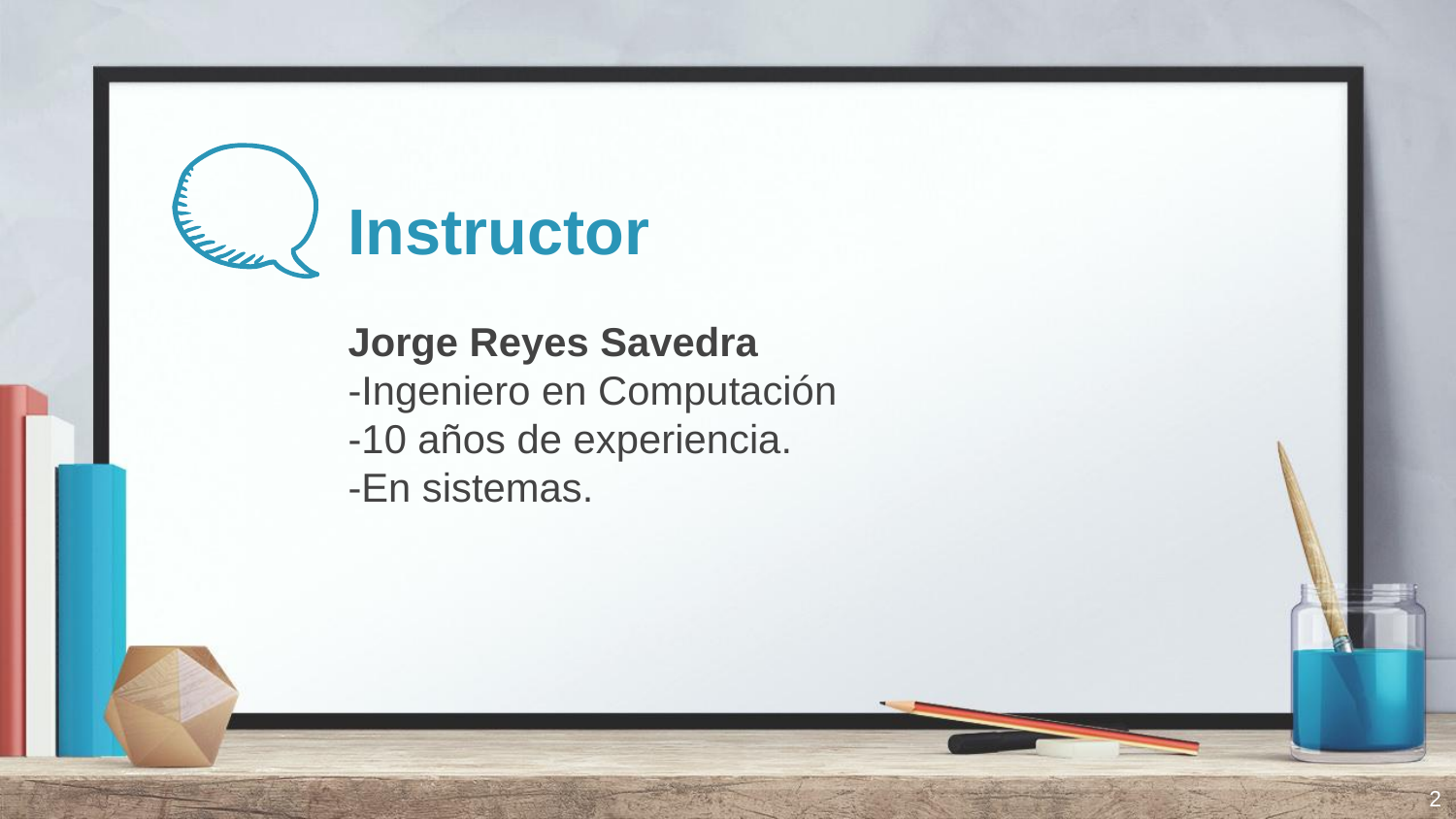

# Instructor
Jorge Reyes Savedra
-Ingeniero en Computación
-10 años de experiencia.
-En sistemas.
2